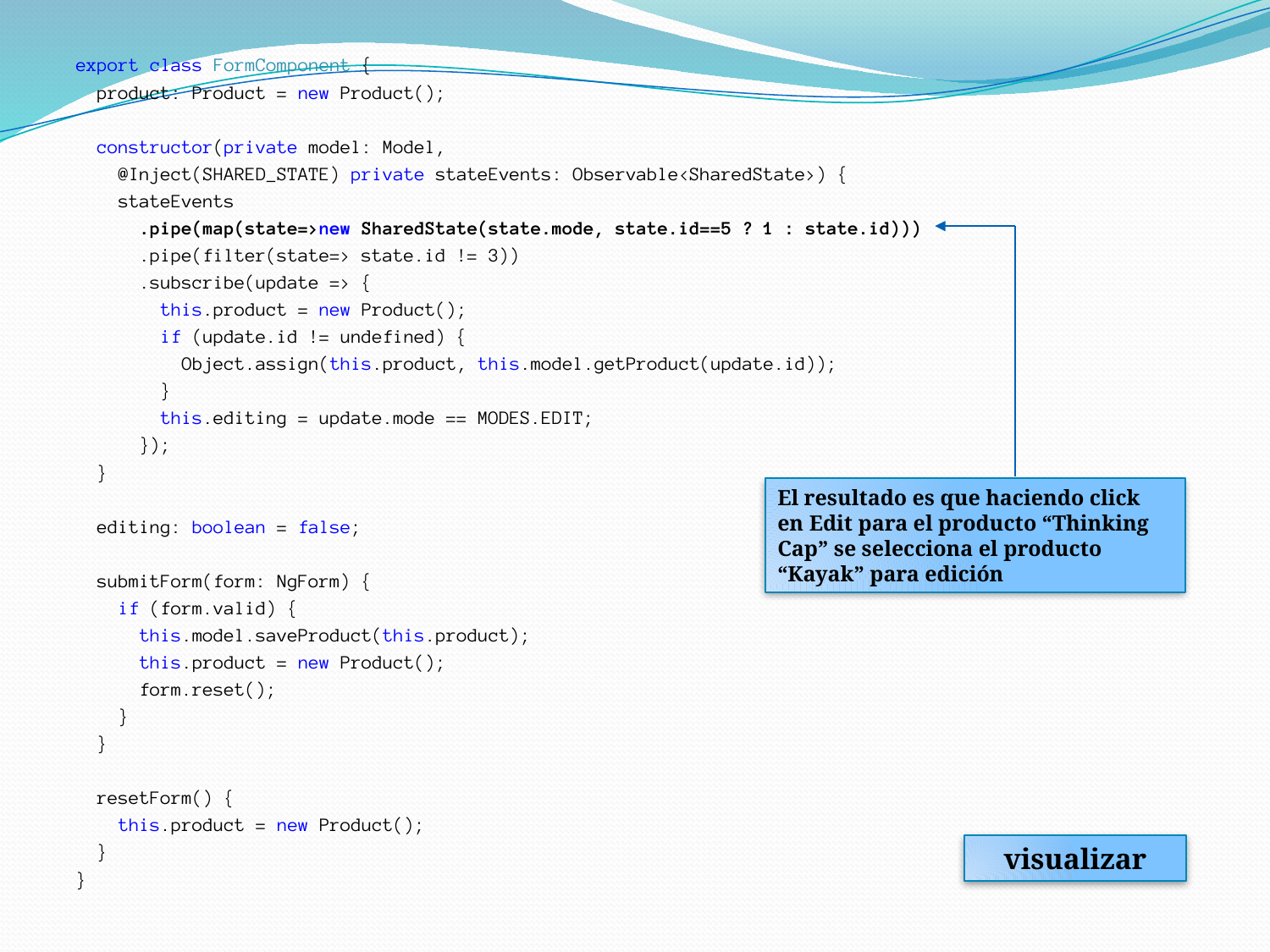

export class FormComponent {
  product: Product = new Product();

  constructor(private model: Model,
    @Inject(SHARED_STATE) private stateEvents: Observable<SharedState>) {
    stateEvents
      .pipe(map(state=>new SharedState(state.mode, state.id==5 ? 1 : state.id)))
      .pipe(filter(state=> state.id != 3))
      .subscribe(update => {
        this.product = new Product();
        if (update.id != undefined) {
          Object.assign(this.product, this.model.getProduct(update.id));
        }
        this.editing = update.mode == MODES.EDIT;
      });
  }

  editing: boolean = false;

  submitForm(form: NgForm) {
    if (form.valid) {
      this.model.saveProduct(this.product);
      this.product = new Product();
      form.reset();
    }
  }

  resetForm() {
    this.product = new Product();
  }
}

El resultado es que haciendo click en Edit para el producto “Thinking Cap” se selecciona el producto “Kayak” para edición
visualizar